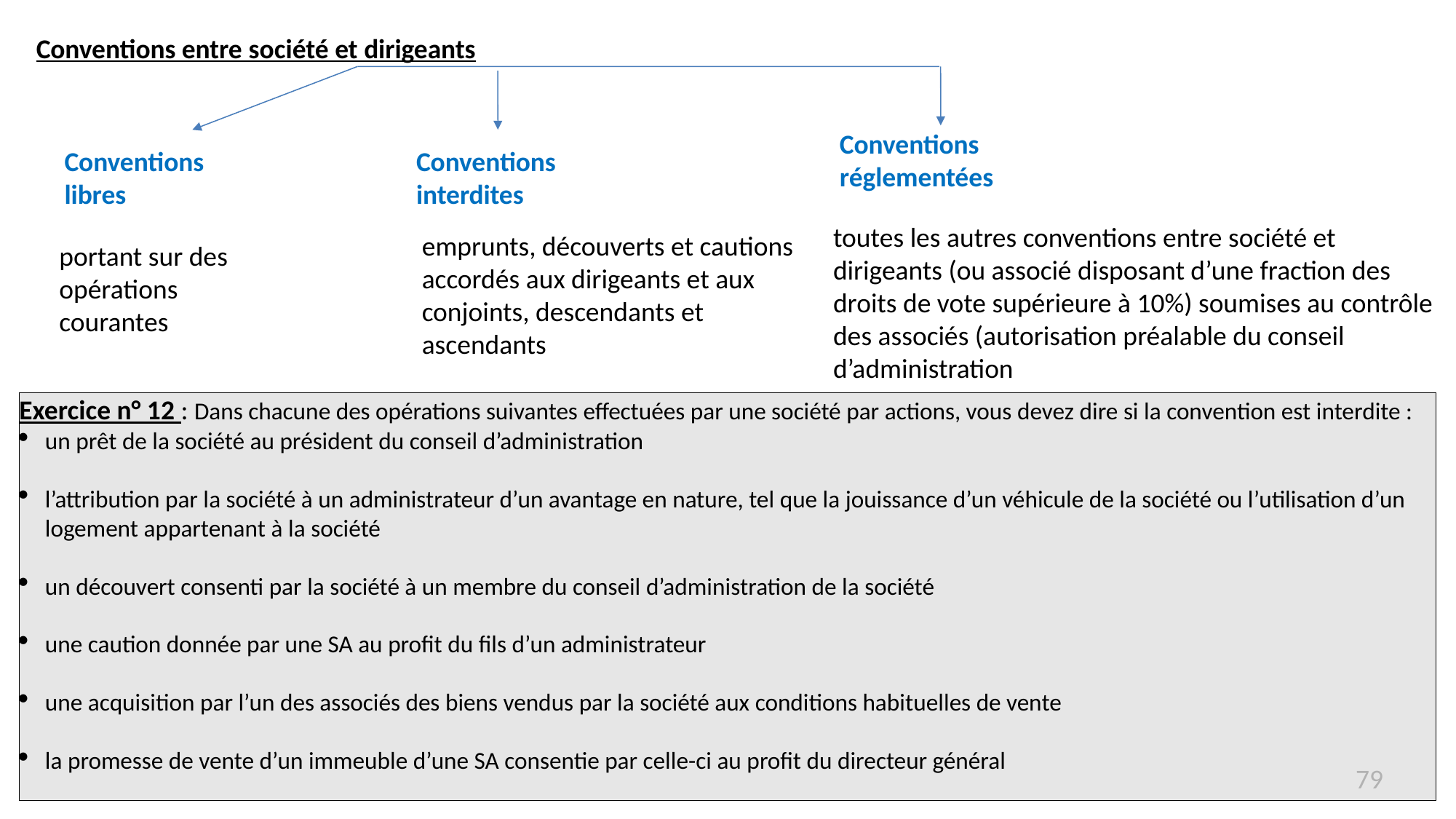

Conventions entre société et dirigeants

Conventions réglementées
Conventions interdites
Conventions libres
toutes les autres conventions entre société et dirigeants (ou associé disposant d’une fraction des droits de vote supérieure à 10%) soumises au contrôle des associés (autorisation préalable du conseil d’administration
emprunts, découverts et cautions accordés aux dirigeants et aux conjoints, descendants et ascendants
portant sur des opérations  courantes
Exercice n° 12 : Dans chacune des opérations suivantes effectuées par une société par actions, vous devez dire si la convention est interdite :
un prêt de la société au président du conseil d’administration

l’attribution par la société à un administrateur d’un avantage en nature, tel que la jouissance d’un véhicule de la société ou l’utilisation d’un logement appartenant à la société

un découvert consenti par la société à un membre du conseil d’administration de la société

une caution donnée par une SA au profit du fils d’un administrateur

une acquisition par l’un des associés des biens vendus par la société aux conditions habituelles de vente

la promesse de vente d’un immeuble d’une SA consentie par celle-ci au profit du directeur général

79